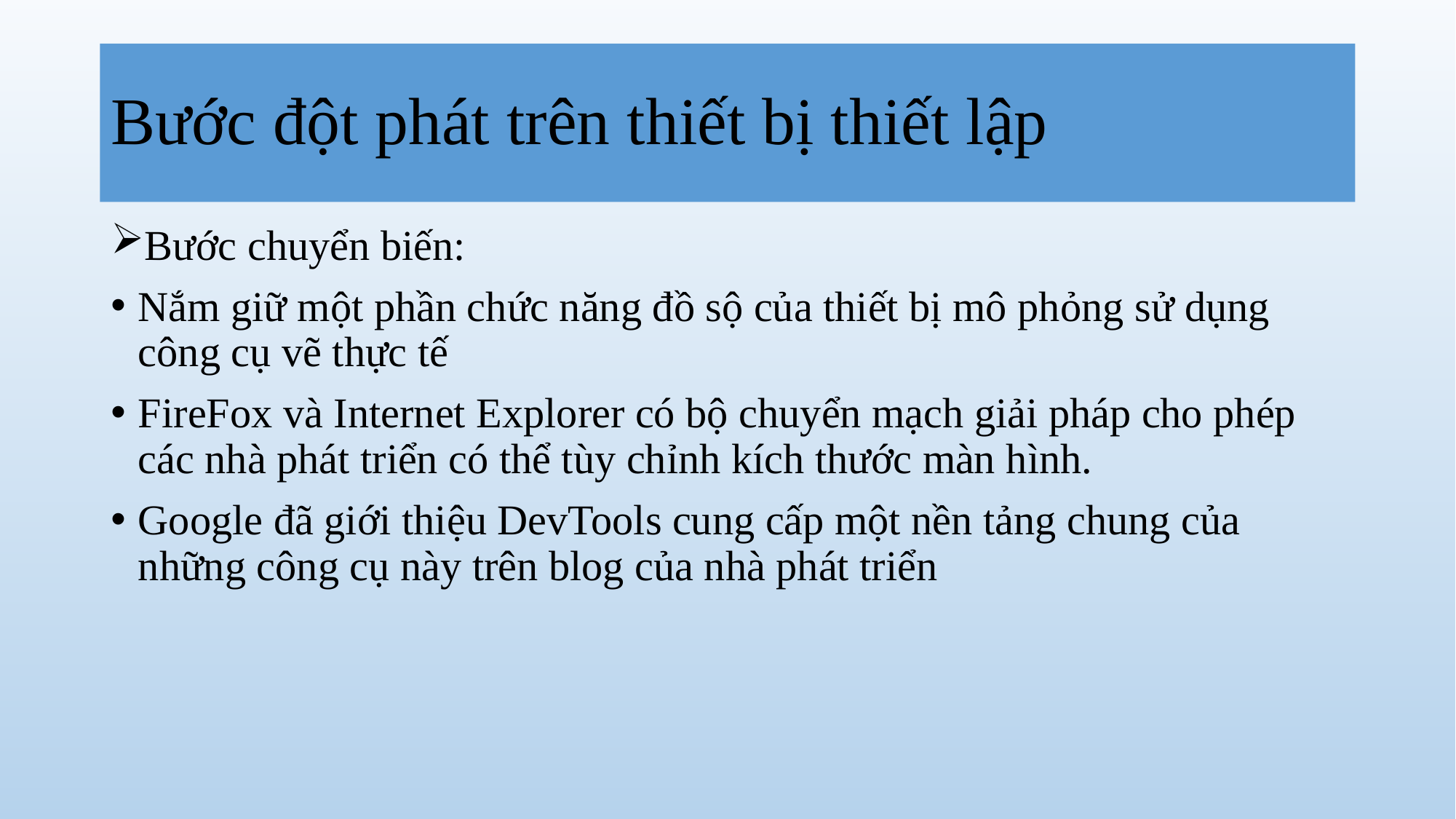

# Bước đột phát trên thiết bị thiết lập
Bước chuyển biến:
Nắm giữ một phần chức năng đồ sộ của thiết bị mô phỏng sử dụng công cụ vẽ thực tế
FireFox và Internet Explorer có bộ chuyển mạch giải pháp cho phép các nhà phát triển có thể tùy chỉnh kích thước màn hình.
Google đã giới thiệu DevTools cung cấp một nền tảng chung của những công cụ này trên blog của nhà phát triển